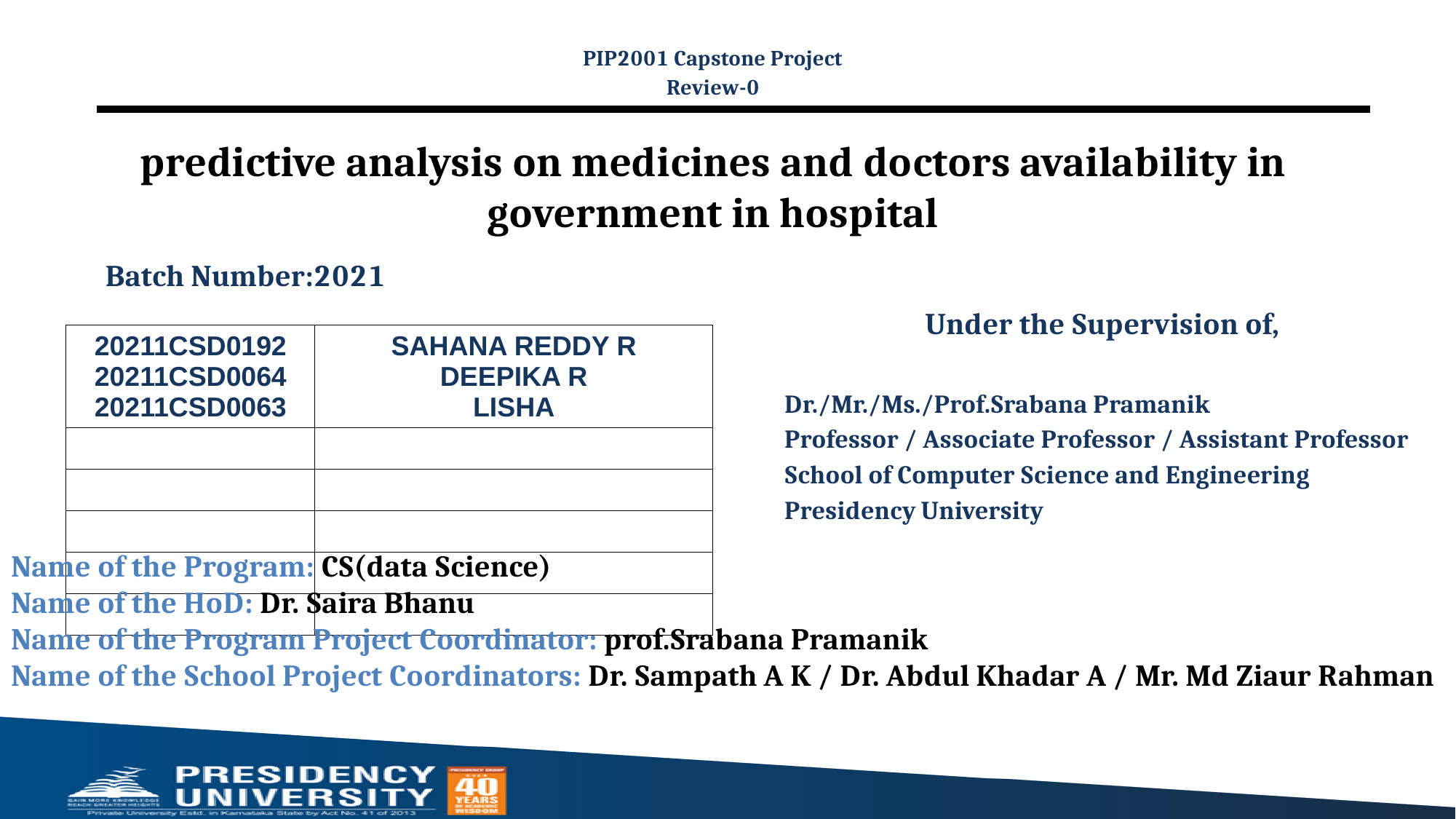

PIP2001 Capstone Project
Review-0
# predictive analysis on medicines and doctors availability in government in hospital
Batch Number:2021
Under the Supervision of,

Dr./Mr./Ms./Prof.Srabana Pramanik
Professor / Associate Professor / Assistant Professor
School of Computer Science and Engineering
Presidency University

| 20211CSD0192 20211CSD0064 20211CSD0063 | SAHANA REDDY R DEEPIKA R LISHA |
| --- | --- |
|  |  |
|  |  |
|  |  |
|  |  |
|  |  |
Name of the Program: CS(data Science)
Name of the HoD: Dr. Saira Bhanu
Name of the Program Project Coordinator: prof.Srabana Pramanik
Name of the School Project Coordinators: Dr. Sampath A K / Dr. Abdul Khadar A / Mr. Md Ziaur Rahman